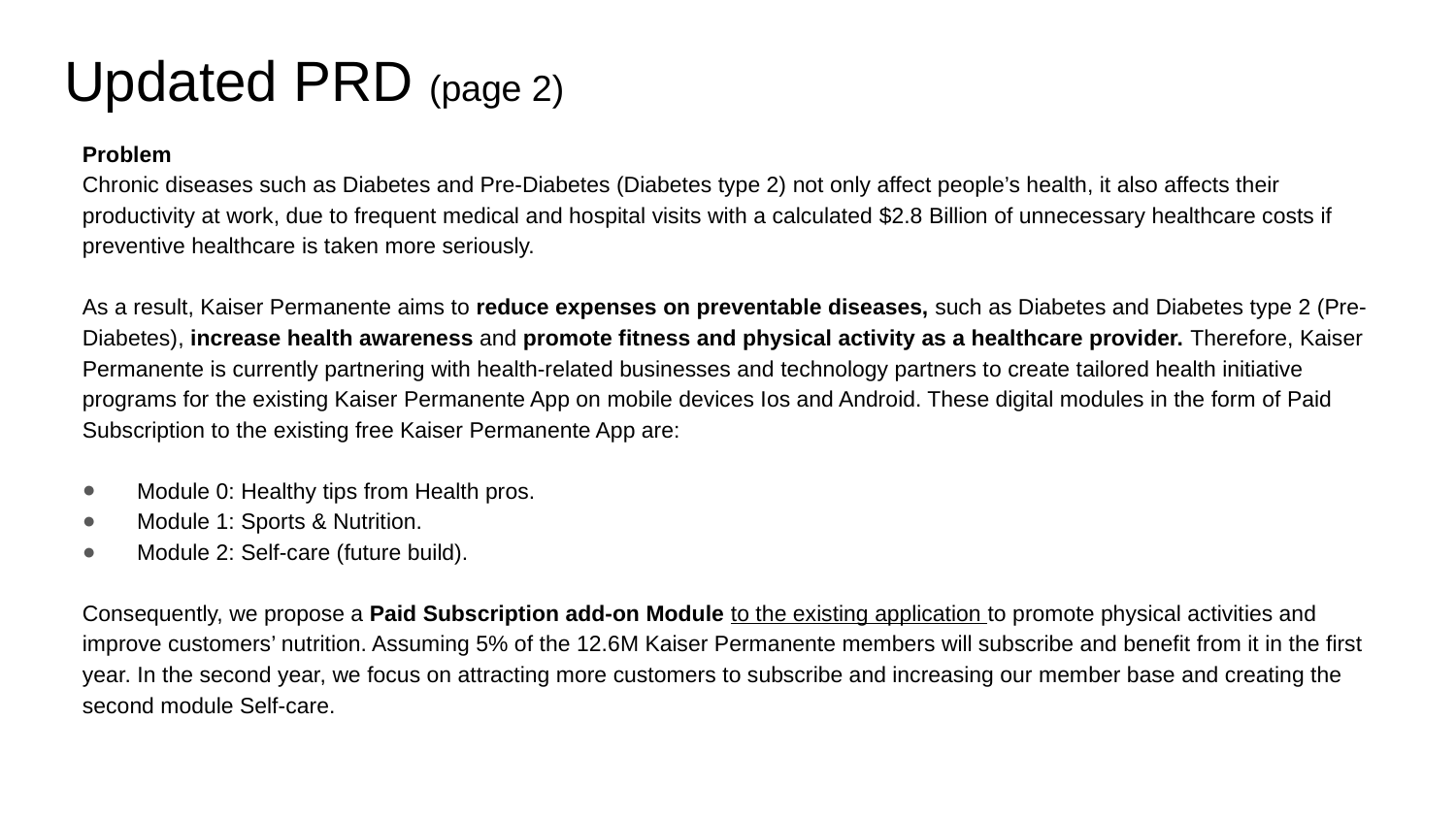

# Updated PRD (page 2)
Problem
Chronic diseases such as Diabetes and Pre-Diabetes (Diabetes type 2) not only affect people’s health, it also affects their productivity at work, due to frequent medical and hospital visits with a calculated $2.8 Billion of unnecessary healthcare costs if preventive healthcare is taken more seriously.

As a result, Kaiser Permanente aims to reduce expenses on preventable diseases, such as Diabetes and Diabetes type 2 (Pre-Diabetes), increase health awareness and promote fitness and physical activity as a healthcare provider. Therefore, Kaiser Permanente is currently partnering with health-related businesses and technology partners to create tailored health initiative programs for the existing Kaiser Permanente App on mobile devices Ios and Android. These digital modules in the form of Paid Subscription to the existing free Kaiser Permanente App are:

Module 0: Healthy tips from Health pros.
Module 1: Sports & Nutrition.
Module 2: Self-care (future build).

Consequently, we propose a Paid Subscription add-on Module to the existing application to promote physical activities and improve customers’ nutrition. Assuming 5% of the 12.6M Kaiser Permanente members will subscribe and benefit from it in the first year. In the second year, we focus on attracting more customers to subscribe and increasing our member base and creating the second module Self-care.